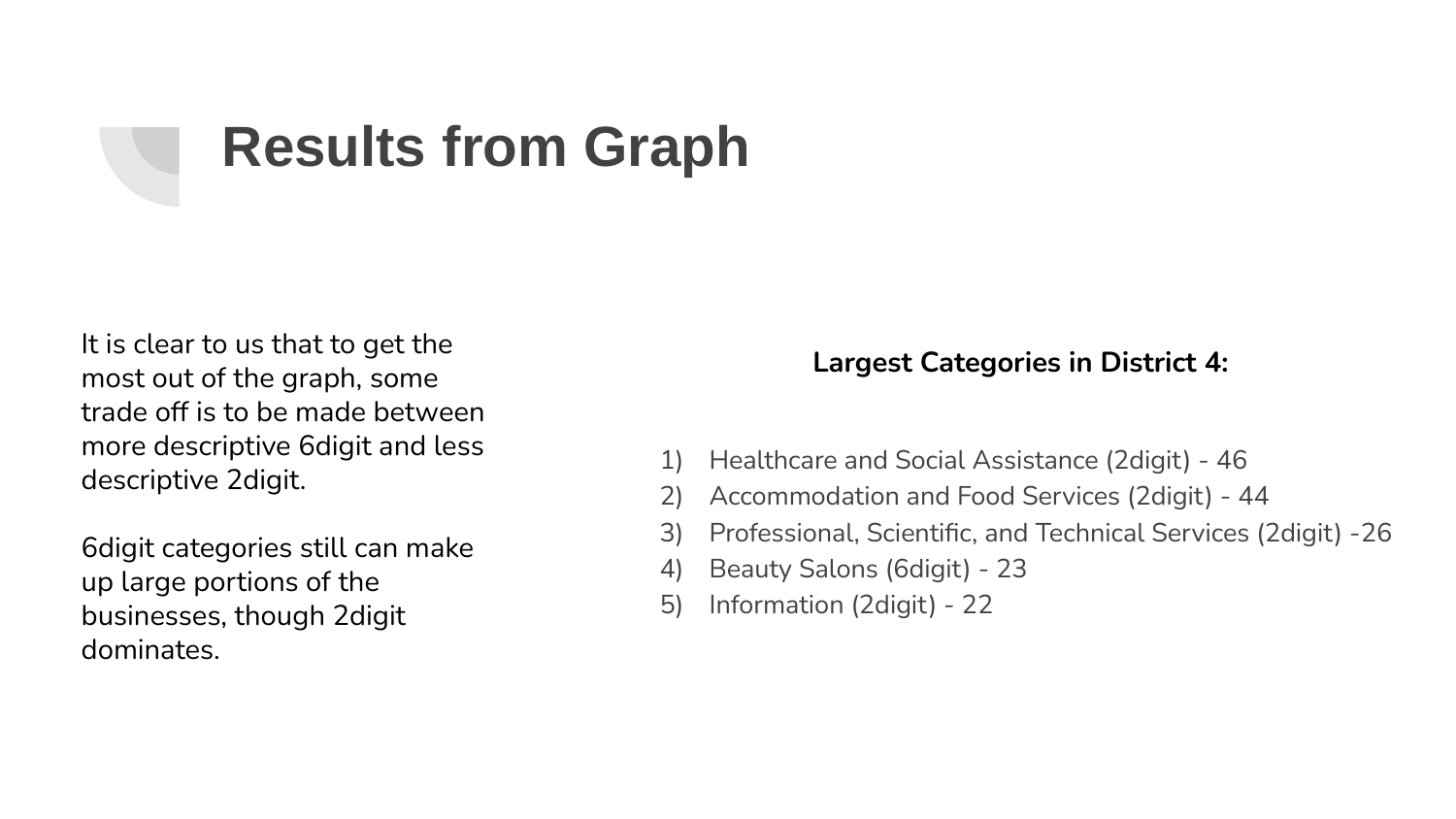

# Results from Graph
It is clear to us that to get the most out of the graph, some trade off is to be made between more descriptive 6digit and less descriptive 2digit.

6digit categories still can make up large portions of the businesses, though 2digit dominates.
Largest Categories in District 4:
Healthcare and Social Assistance (2digit) - 46
Accommodation and Food Services (2digit) - 44
Professional, Scientific, and Technical Services (2digit) -26
Beauty Salons (6digit) - 23
Information (2digit) - 22